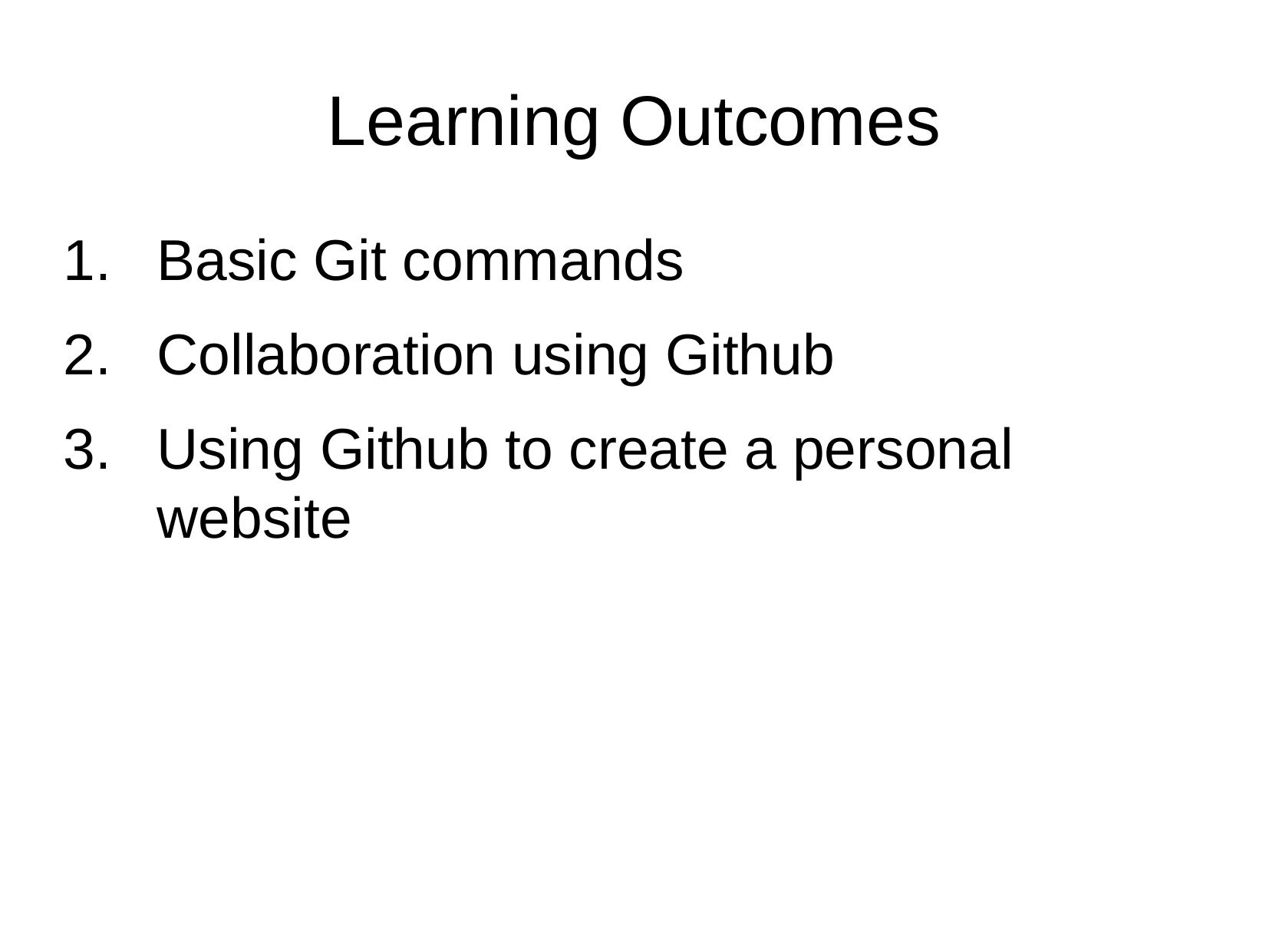

# Learning Outcomes
Basic Git commands
Collaboration using Github
Using Github to create a personal website